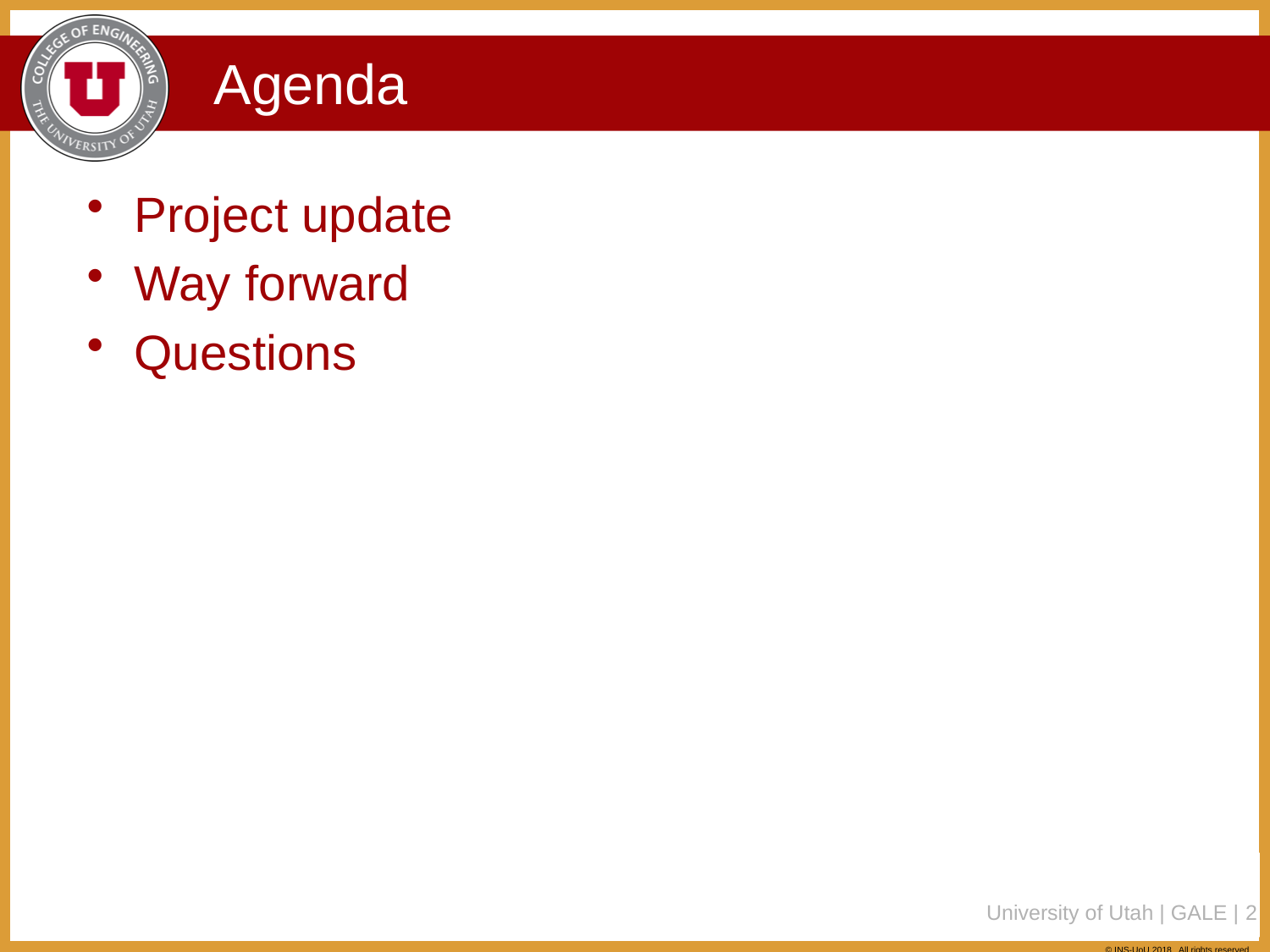

# Agenda
Project update
Way forward
Questions
University of Utah | GALE | 2